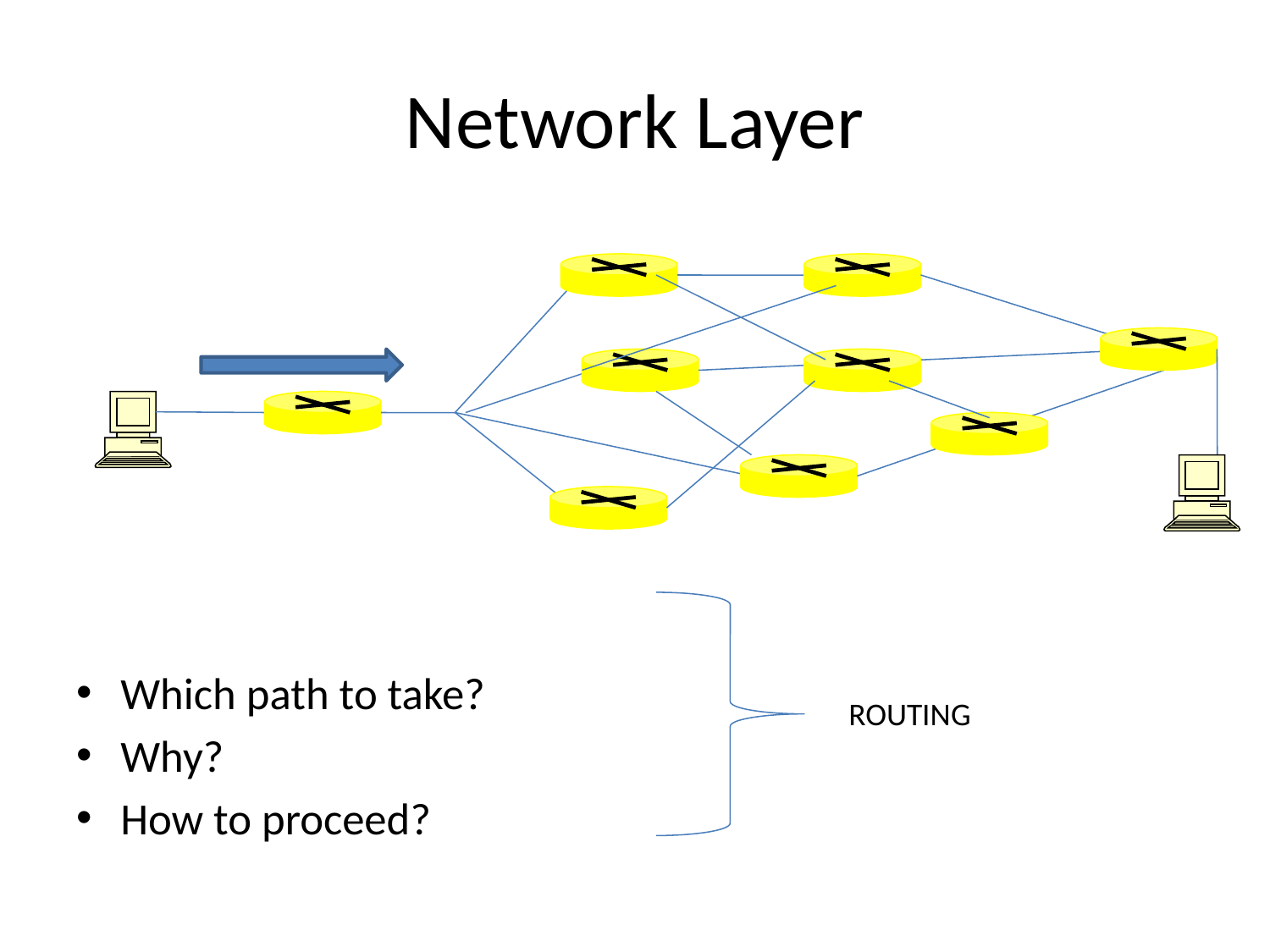

# Network Layer

Which path to take?
Why?
How to proceed?

ROUTING